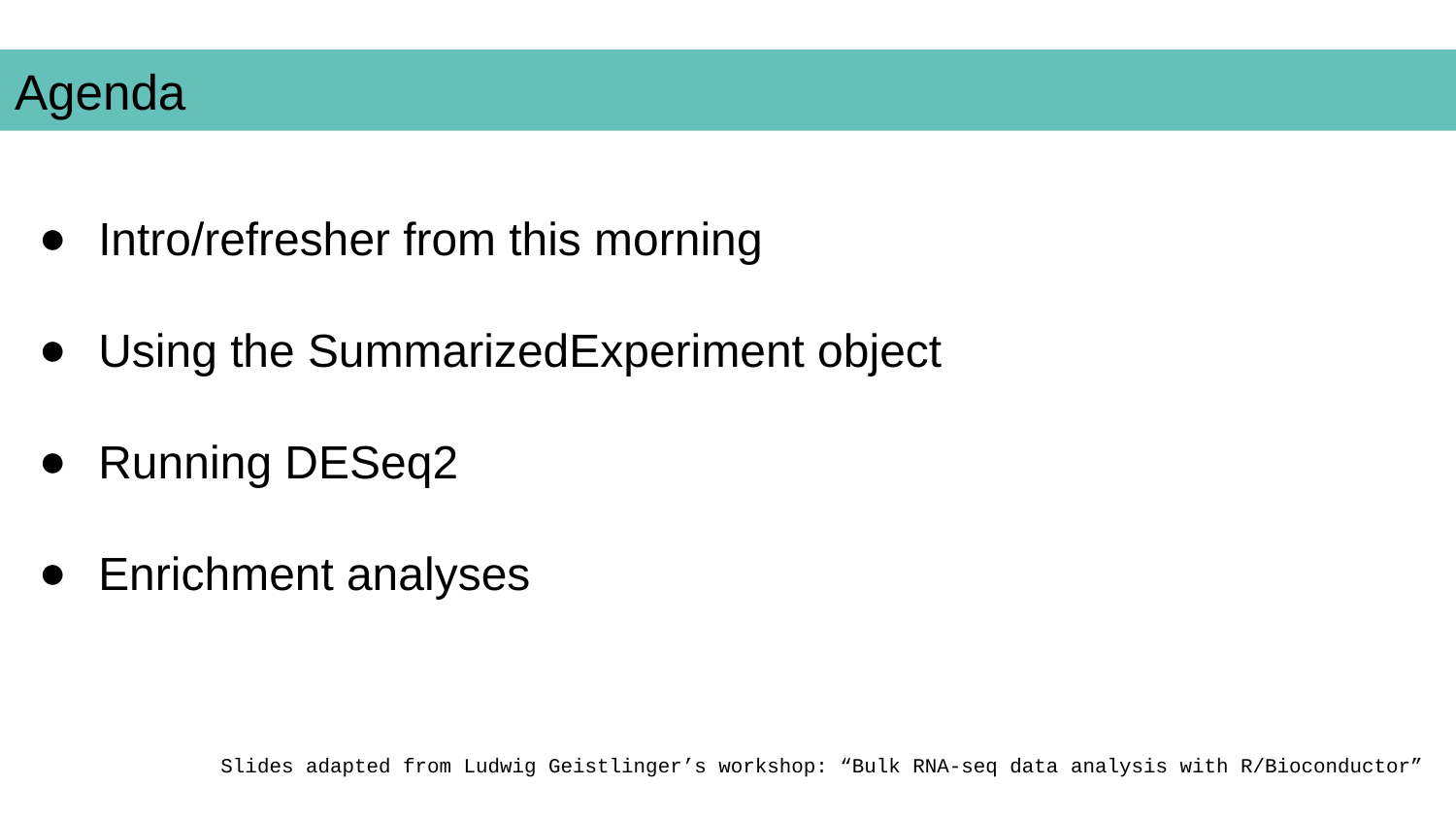

Agenda
Intro/refresher from this morning
Using the SummarizedExperiment object
Running DESeq2
Enrichment analyses

Slides adapted from Ludwig Geistlinger’s workshop: “Bulk RNA-seq data analysis with R/Bioconductor”